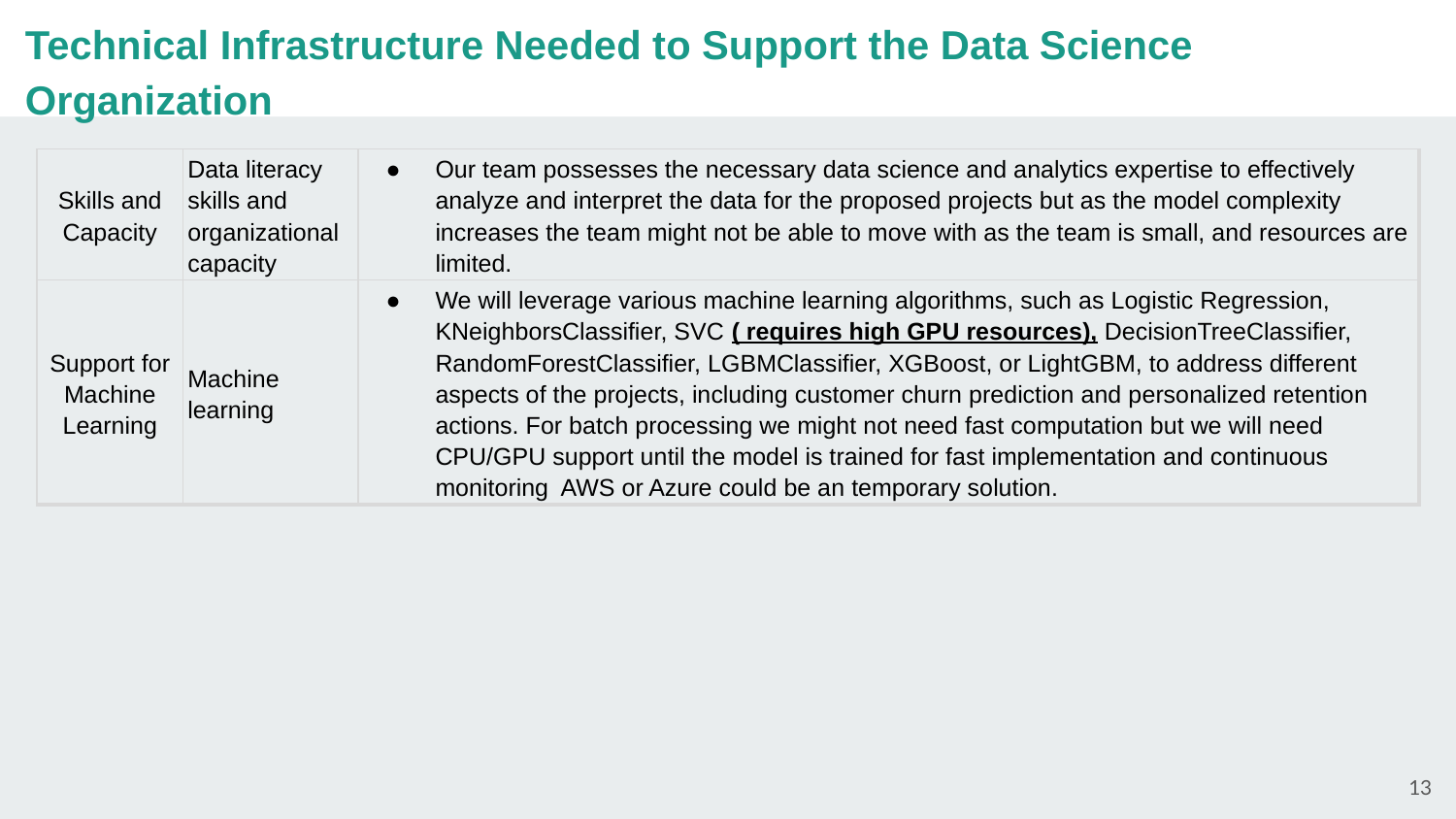

Technical Infrastructure Needed to Support the Data Science Organization
| Skills and Capacity | Data literacy skills and organizational capacity | Our team possesses the necessary data science and analytics expertise to effectively analyze and interpret the data for the proposed projects but as the model complexity increases the team might not be able to move with as the team is small, and resources are limited. |  |  |  |  |  |  |
| --- | --- | --- | --- | --- | --- | --- | --- | --- |
| Support for Machine Learning | Machine learning | We will leverage various machine learning algorithms, such as Logistic Regression, KNeighborsClassifier, SVC ( requires high GPU resources), DecisionTreeClassifier, RandomForestClassifier, LGBMClassifier, XGBoost, or LightGBM, to address different aspects of the projects, including customer churn prediction and personalized retention actions. For batch processing we might not need fast computation but we will need CPU/GPU support until the model is trained for fast implementation and continuous monitoring AWS or Azure could be an temporary solution. |  |  |  |  |  |  |
13